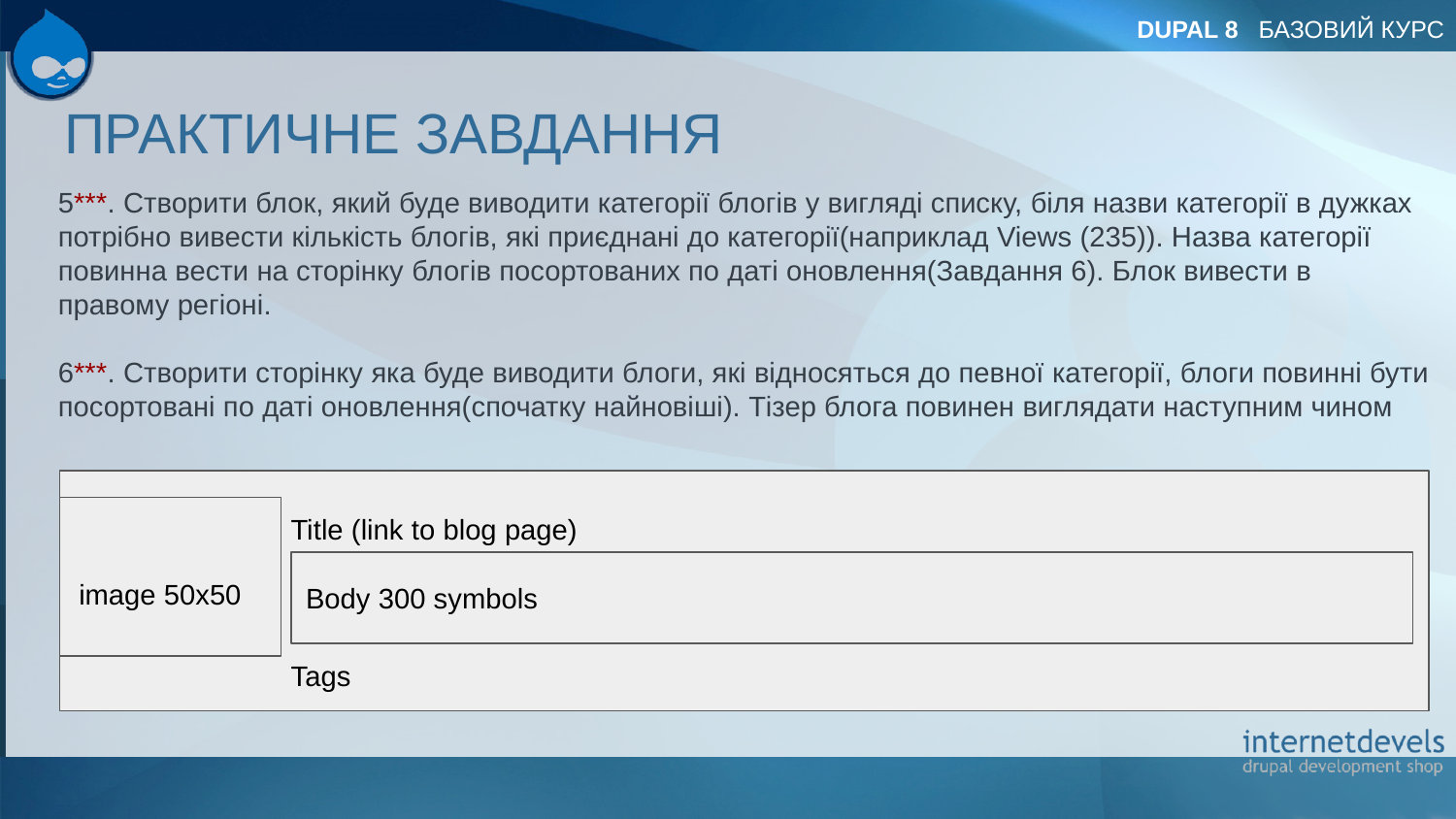

ПРАКТИЧНЕ ЗАВДАННЯ
5***. Створити блок, який буде виводити категорії блогів у вигляді списку, біля назви категорії в дужках потрібно вивести кількість блогів, які приєднані до категорії(наприклад Views (235)). Назва категорії повинна вести на сторінку блогів посортованих по даті оновлення(Завдання 6). Блок вивести в правому регіоні.

6***. Створити сторінку яка буде виводити блоги, які відносяться до певної категорії, блоги повинні бути посортовані по даті оновлення(спочатку найновіші). Тізер блога повинен виглядати наступним чином

Title (link to blog page)
Body 300 symbols
image 50x50
Tags